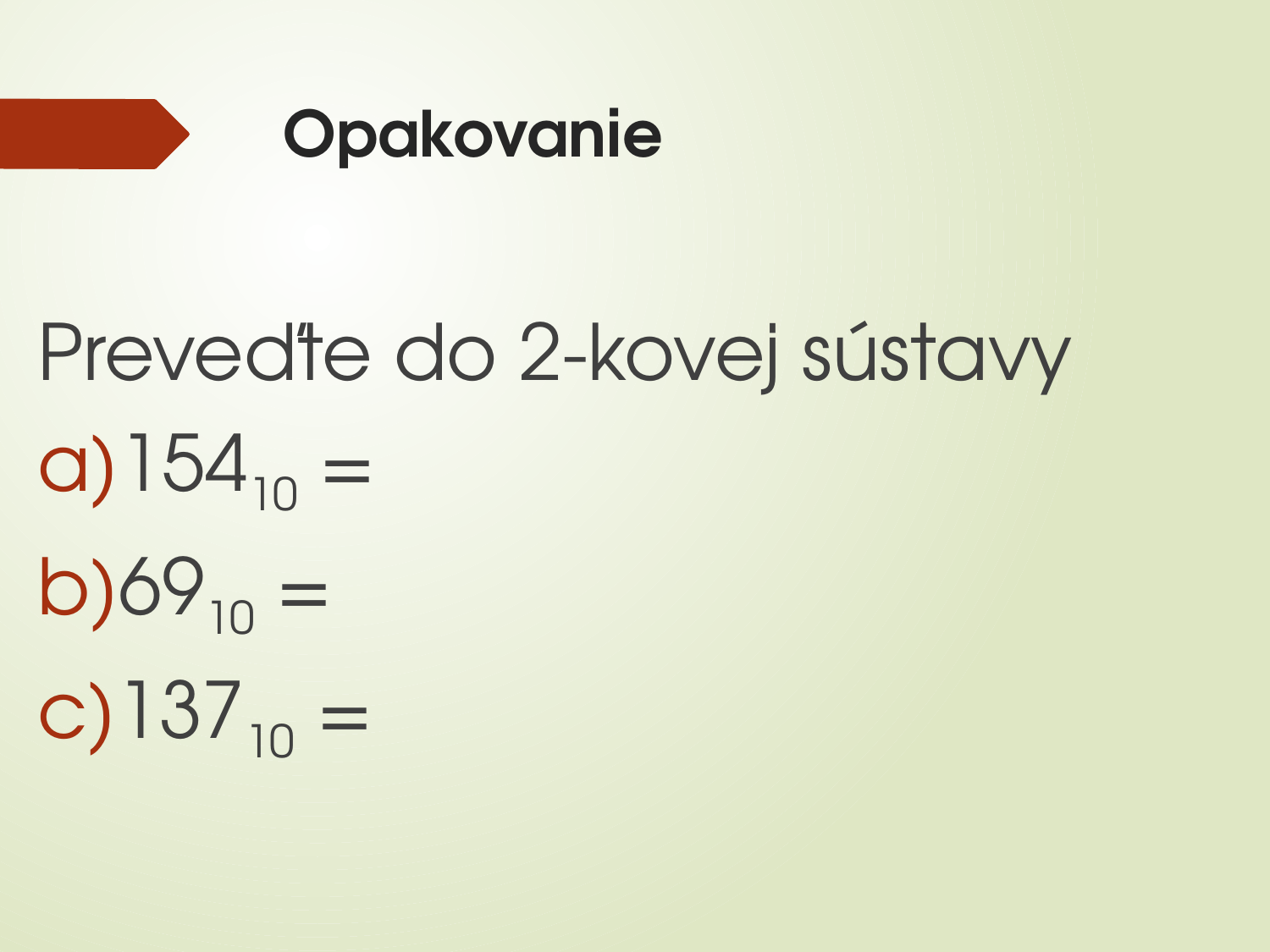

# Opakovanie
Preveďte do 2-kovej sústavy
15410 =
6910 =
13710 =